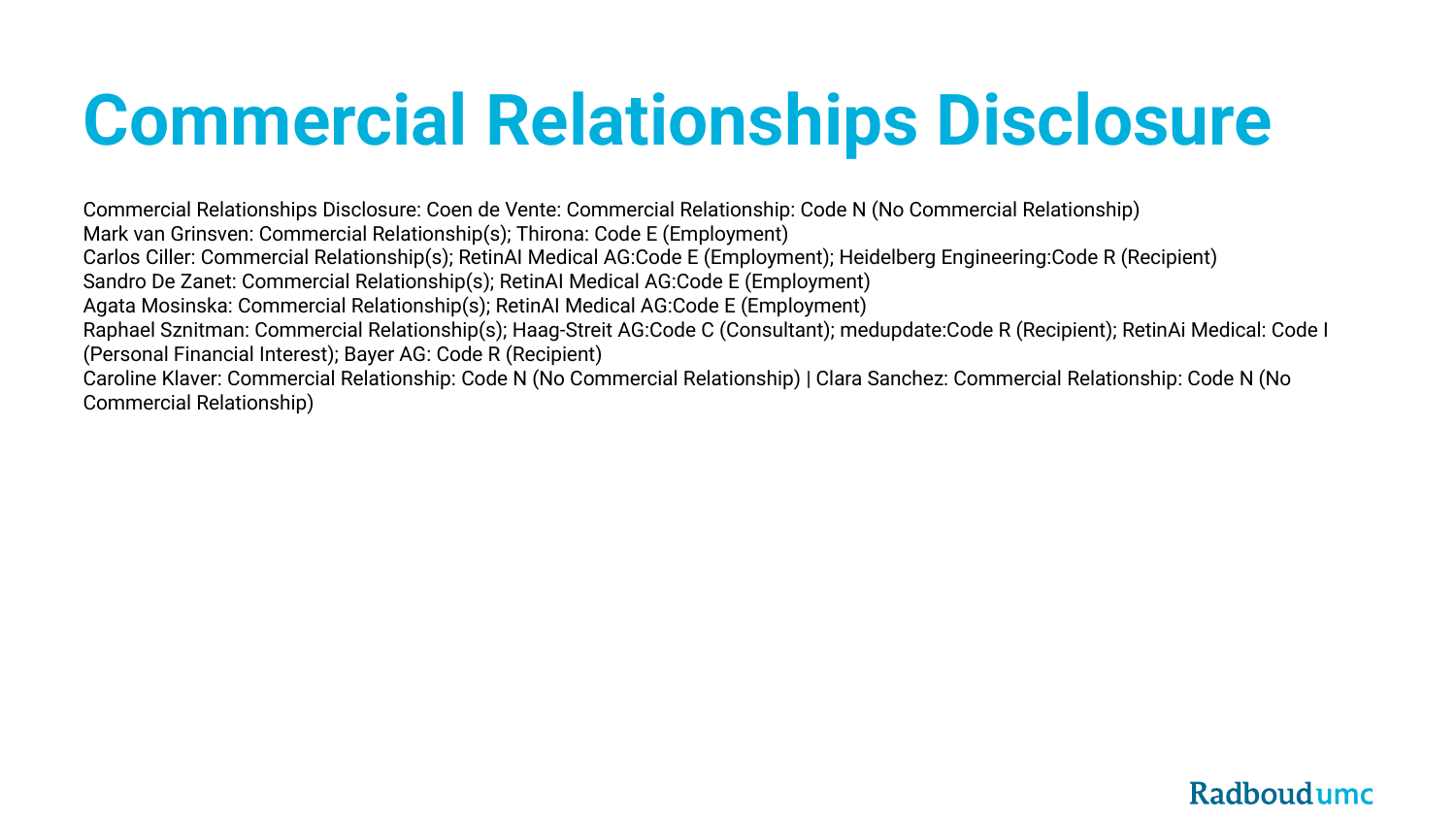

# Commercial Relationships Disclosure
Commercial Relationships Disclosure: Coen de Vente: Commercial Relationship: Code N (No Commercial Relationship)
Mark van Grinsven: Commercial Relationship(s); Thirona: Code E (Employment)
Carlos Ciller: Commercial Relationship(s); RetinAI Medical AG:Code E (Employment); Heidelberg Engineering:Code R (Recipient)
Sandro De Zanet: Commercial Relationship(s); RetinAI Medical AG:Code E (Employment)
Agata Mosinska: Commercial Relationship(s); RetinAI Medical AG:Code E (Employment)
Raphael Sznitman: Commercial Relationship(s); Haag-Streit AG:Code C (Consultant); medupdate:Code R (Recipient); RetinAi Medical: Code I (Personal Financial Interest); Bayer AG: Code R (Recipient)
Caroline Klaver: Commercial Relationship: Code N (No Commercial Relationship) | Clara Sanchez: Commercial Relationship: Code N (No Commercial Relationship)